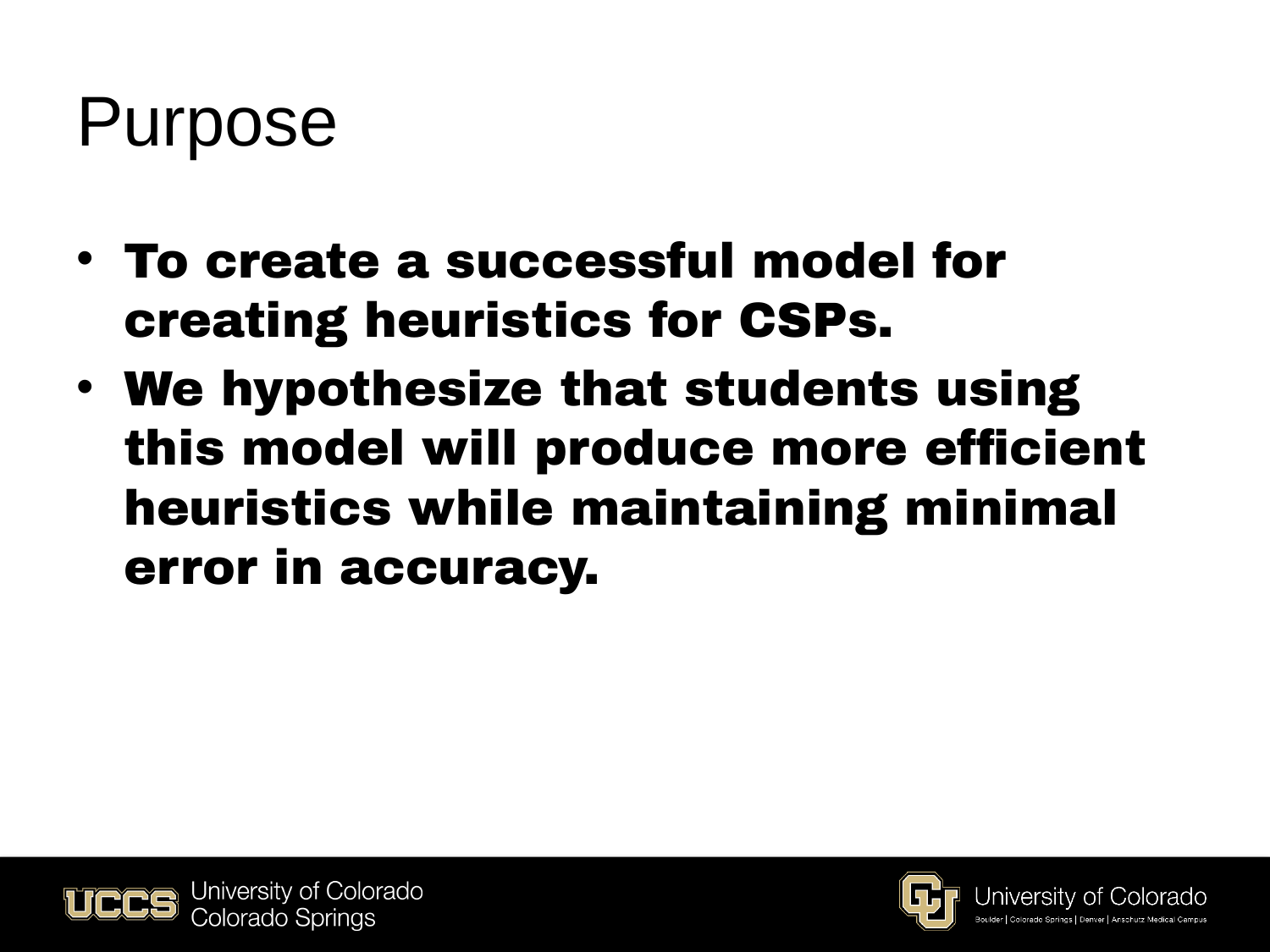

# Purpose
To create a successful model for creating heuristics for CSPs.
We hypothesize that students using this model will produce more efficient heuristics while maintaining minimal error in accuracy.